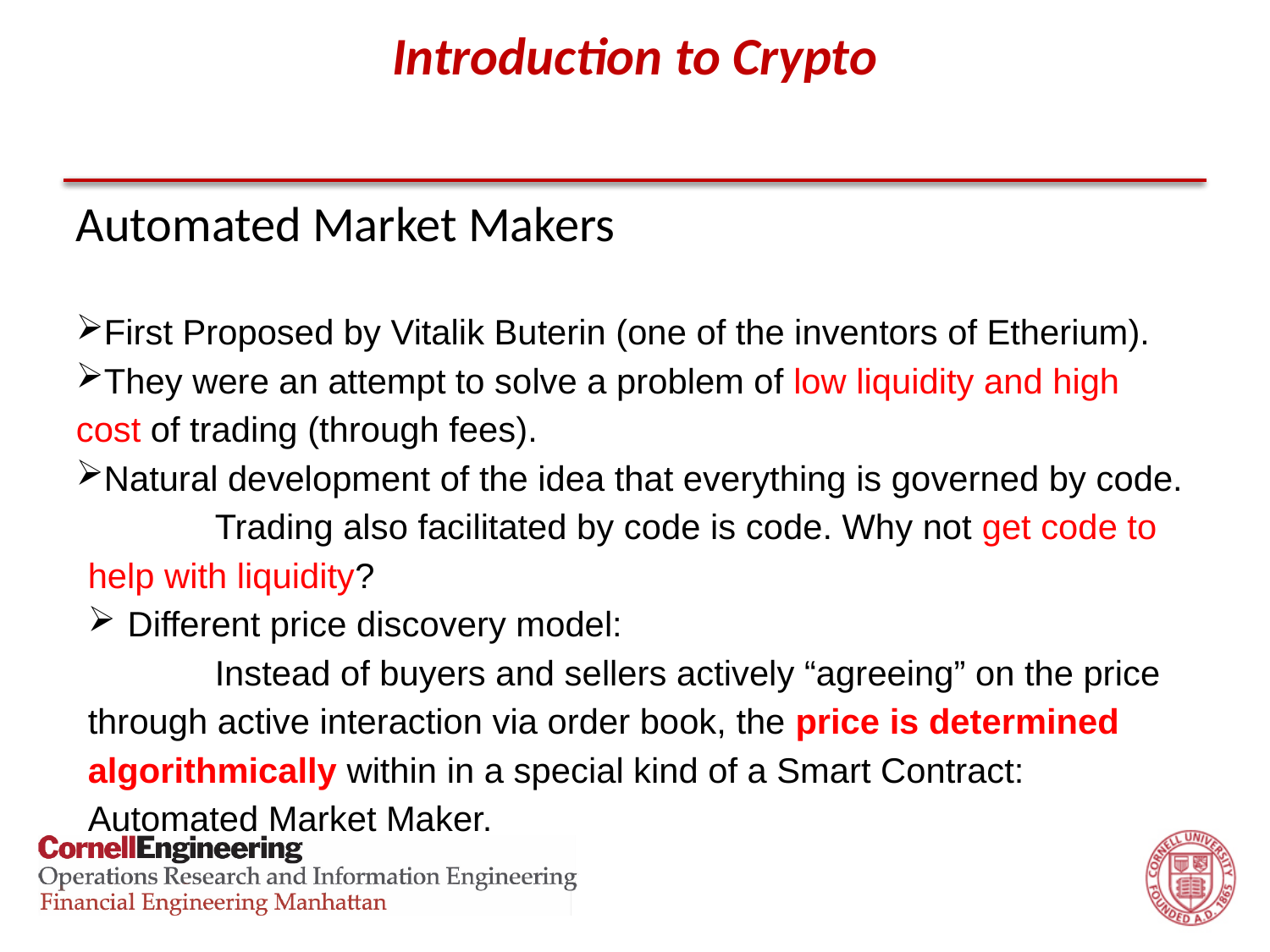

# Introduction to Crypto
Automated Market Makers

First Proposed by Vitalik Buterin (one of the inventors of Etherium).
They were an attempt to solve a problem of low liquidity and high cost of trading (through fees).
Natural development of the idea that everything is governed by code.
	Trading also facilitated by code is code. Why not get code to help with liquidity?
Different price discovery model:
	Instead of buyers and sellers actively “agreeing” on the price through active interaction via order book, the price is determined algorithmically within in a special kind of a Smart Contract: Automated Market Maker.